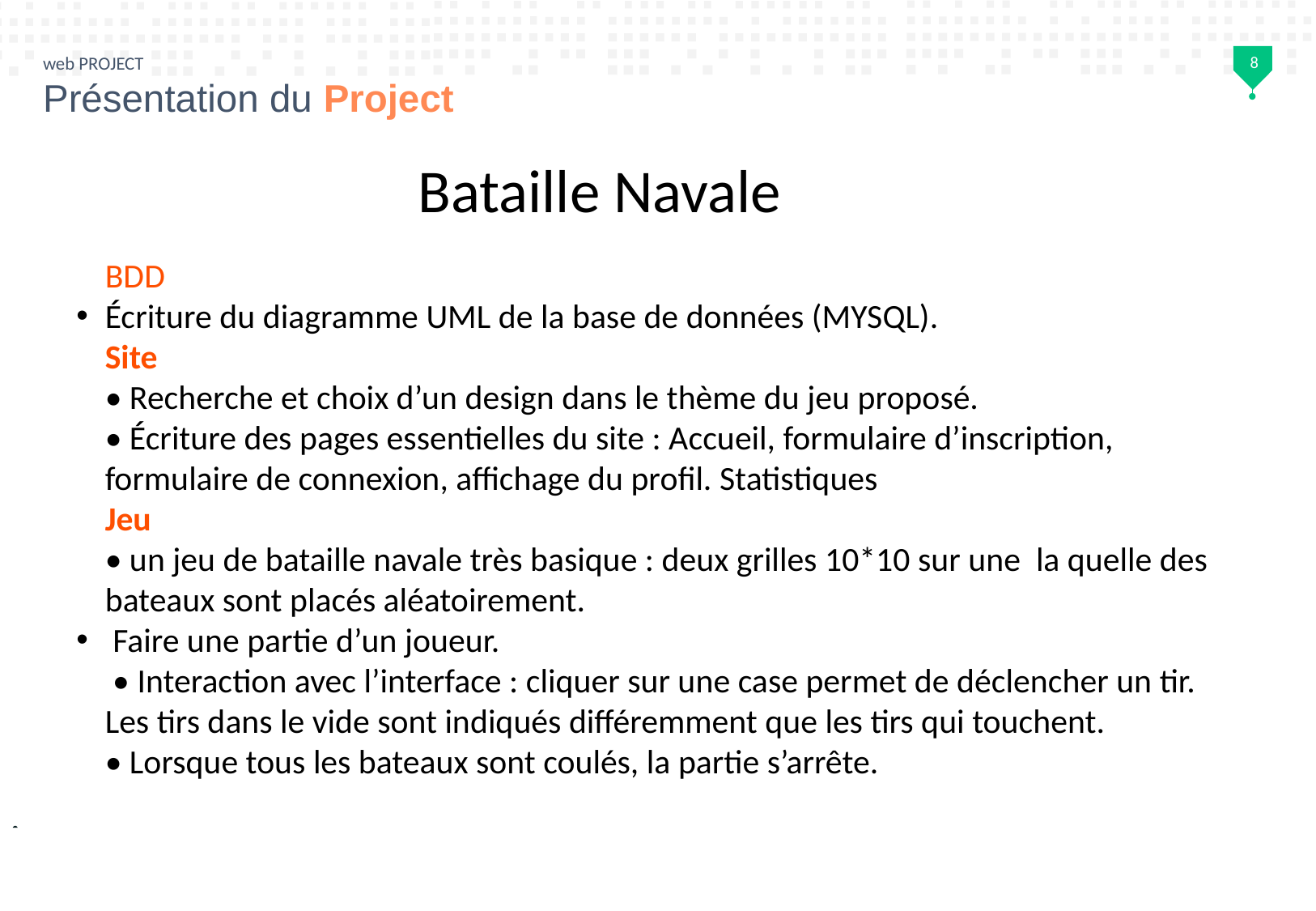

8
web PROJECT
Présentation du Project

Bataille Navale

BDD
Écriture du diagramme UML de la base de données (MYSQL).
Site
• Recherche et choix d’un design dans le thème du jeu proposé.
• Écriture des pages essentielles du site : Accueil, formulaire d’inscription, formulaire de connexion, affichage du profil. Statistiques
Jeu
• un jeu de bataille navale très basique : deux grilles 10*10 sur une  la quelle des bateaux sont placés aléatoirement.
 Faire une partie d’un joueur.
 • Interaction avec l’interface : cliquer sur une case permet de déclencher un tir. Les tirs dans le vide sont indiqués différemment que les tirs qui touchent.
• Lorsque tous les bateaux sont coulés, la partie s’arrête.